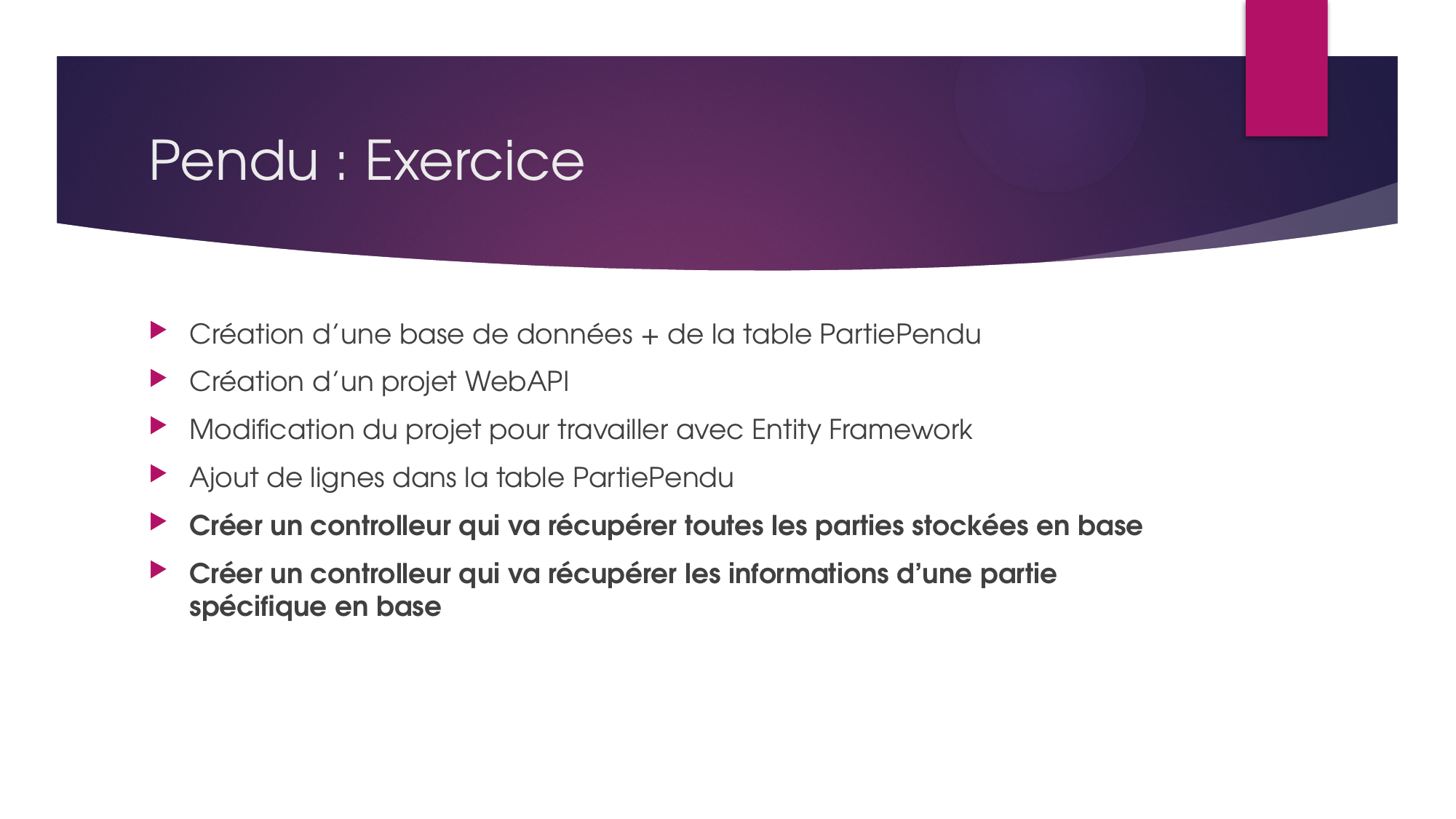

# Pendu : Exercice
Création d’une base de données + de la table PartiePendu
Création d’un projet WebAPI
Modification du projet pour travailler avec Entity Framework
Ajout de lignes dans la table PartiePendu
Créer un controlleur qui va récupérer toutes les parties stockées en base
Créer un controlleur qui va récupérer les informations d’une partie spécifique en base